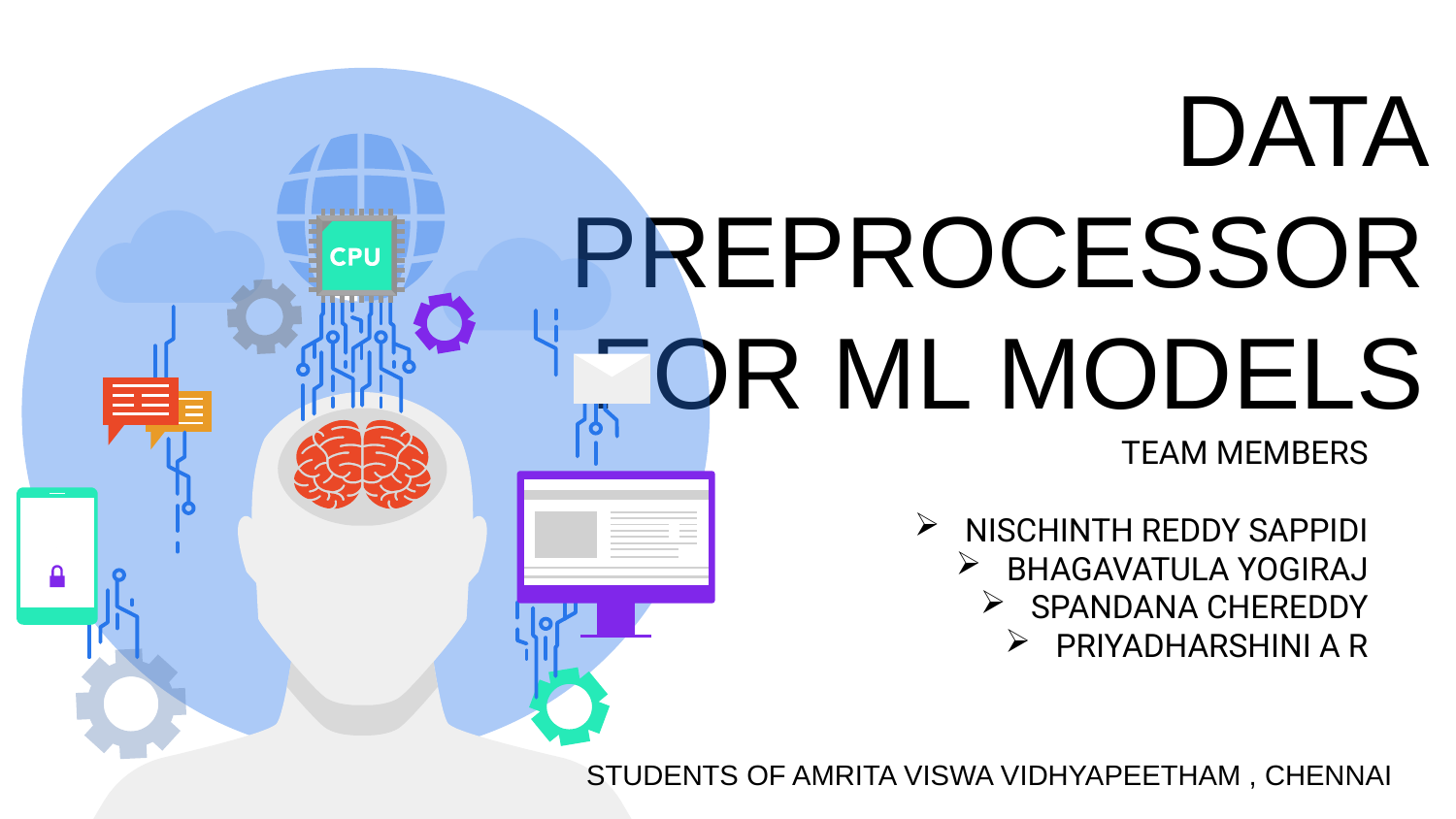

# DATA PREPROCESSOR FOR ML MODELS

TEAM MEMBERS

NISCHINTH REDDY SAPPIDI
BHAGAVATULA YOGIRAJ
SPANDANA CHEREDDY
PRIYADHARSHINI A R

STUDENTS OF AMRITA VISWA VIDHYAPEETHAM , CHENNAI